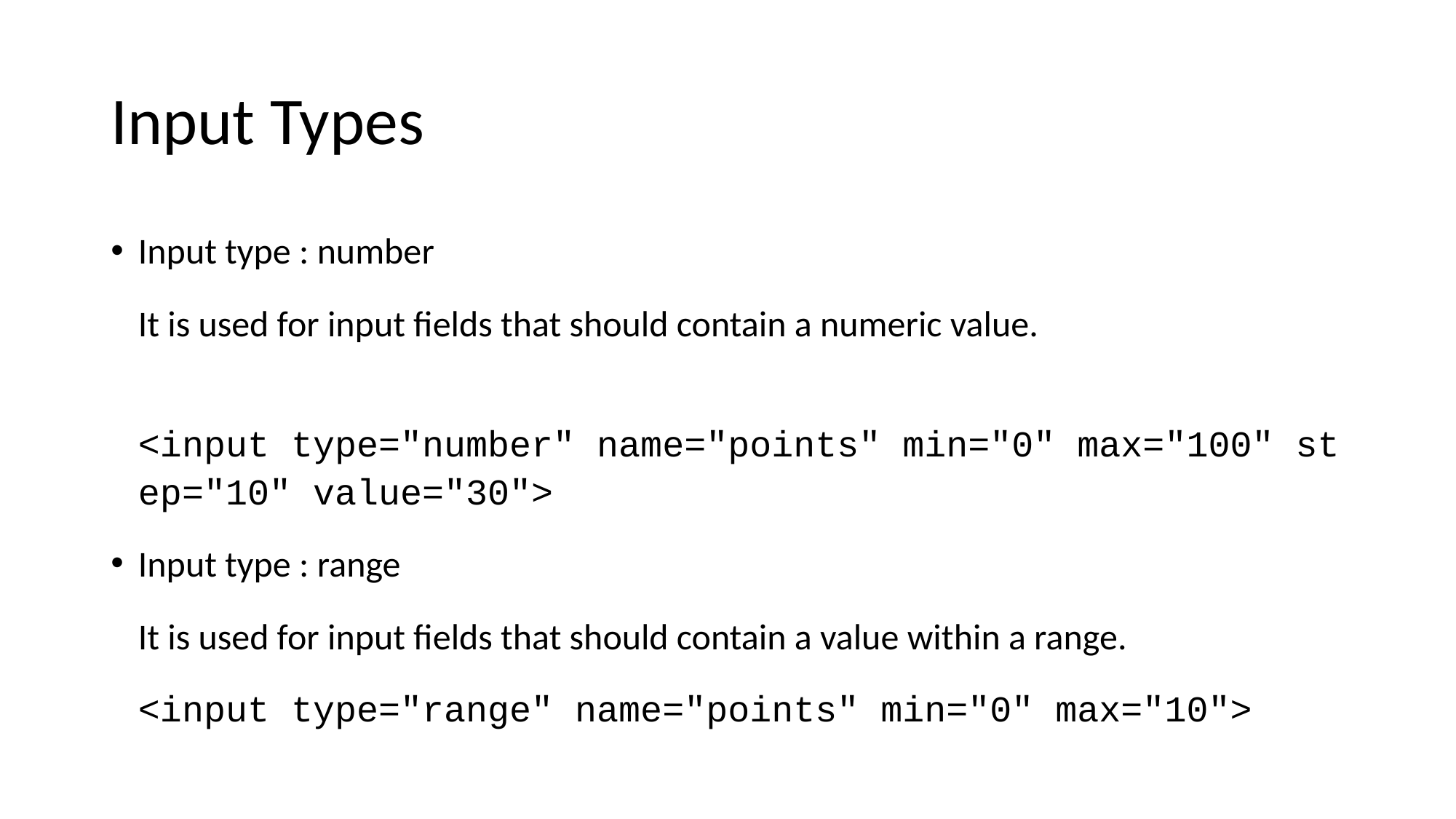

# Input Types
Input type : number
	It is used for input fields that should contain a numeric value.
	<input type="number" name="points" min="0" max="100" step="10" value="30">
Input type : range
	It is used for input fields that should contain a value within a range.
	<input type="range" name="points" min="0" max="10">